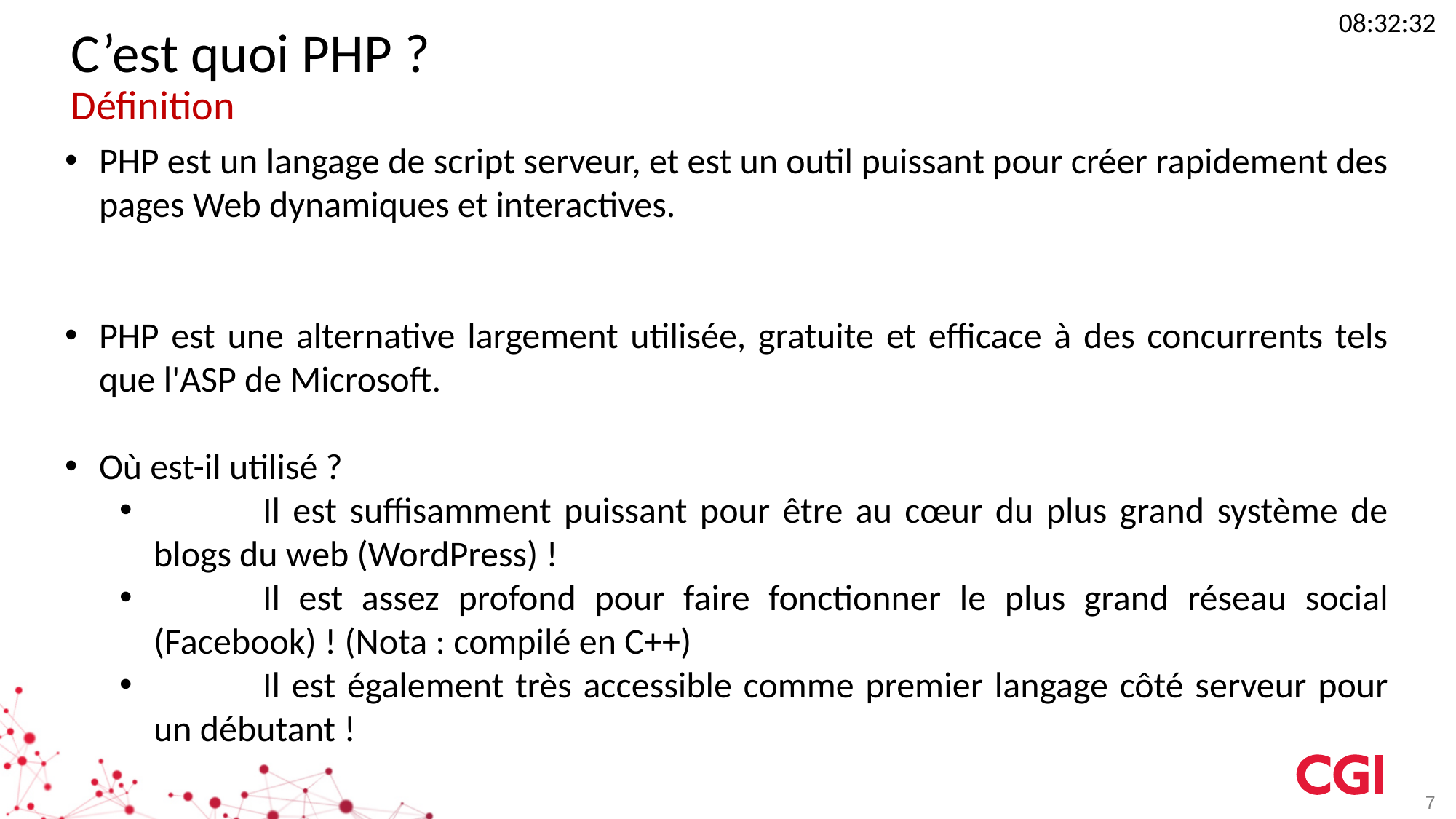

08:32:32
# C’est quoi PHP ? Définition
PHP est un langage de script serveur, et est un outil puissant pour créer rapidement des pages Web dynamiques et interactives.

PHP est une alternative largement utilisée, gratuite et efficace à des concurrents tels que l'ASP de Microsoft.

Où est-il utilisé ?
	Il est suffisamment puissant pour être au cœur du plus grand système de blogs du web (WordPress) !
	Il est assez profond pour faire fonctionner le plus grand réseau social (Facebook) ! (Nota : compilé en C++)
	Il est également très accessible comme premier langage côté serveur pour un débutant !